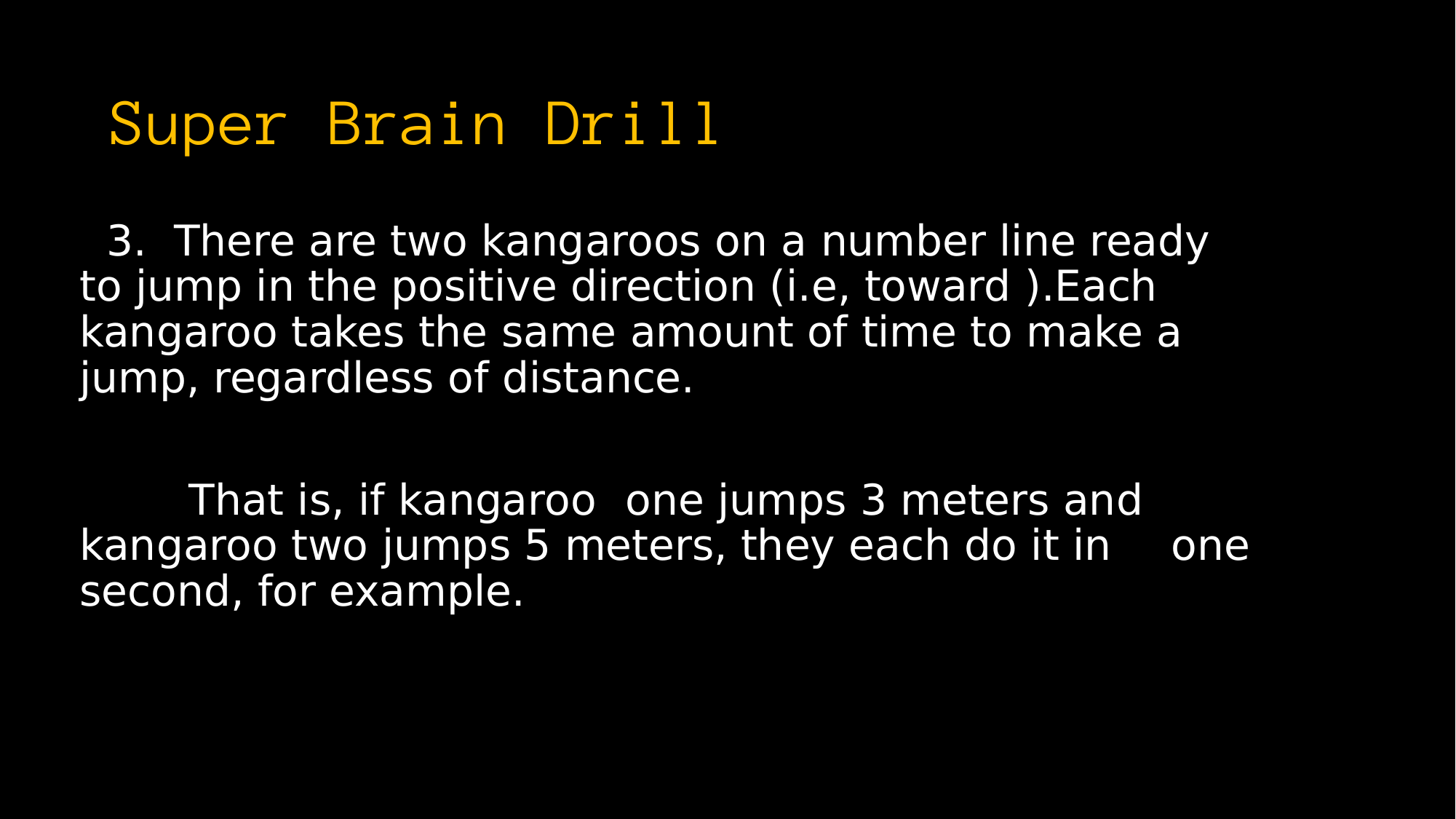

# Super Brain Drill
  3.  There are two kangaroos on a number line ready 	to jump in the positive direction (i.e, toward ).Each 	kangaroo takes the same amount of time to make a 	jump, regardless of distance.

	That is, if kangaroo 	one jumps 3 meters and 	kangaroo two jumps 5 meters, they each do it in 	one second, for example.